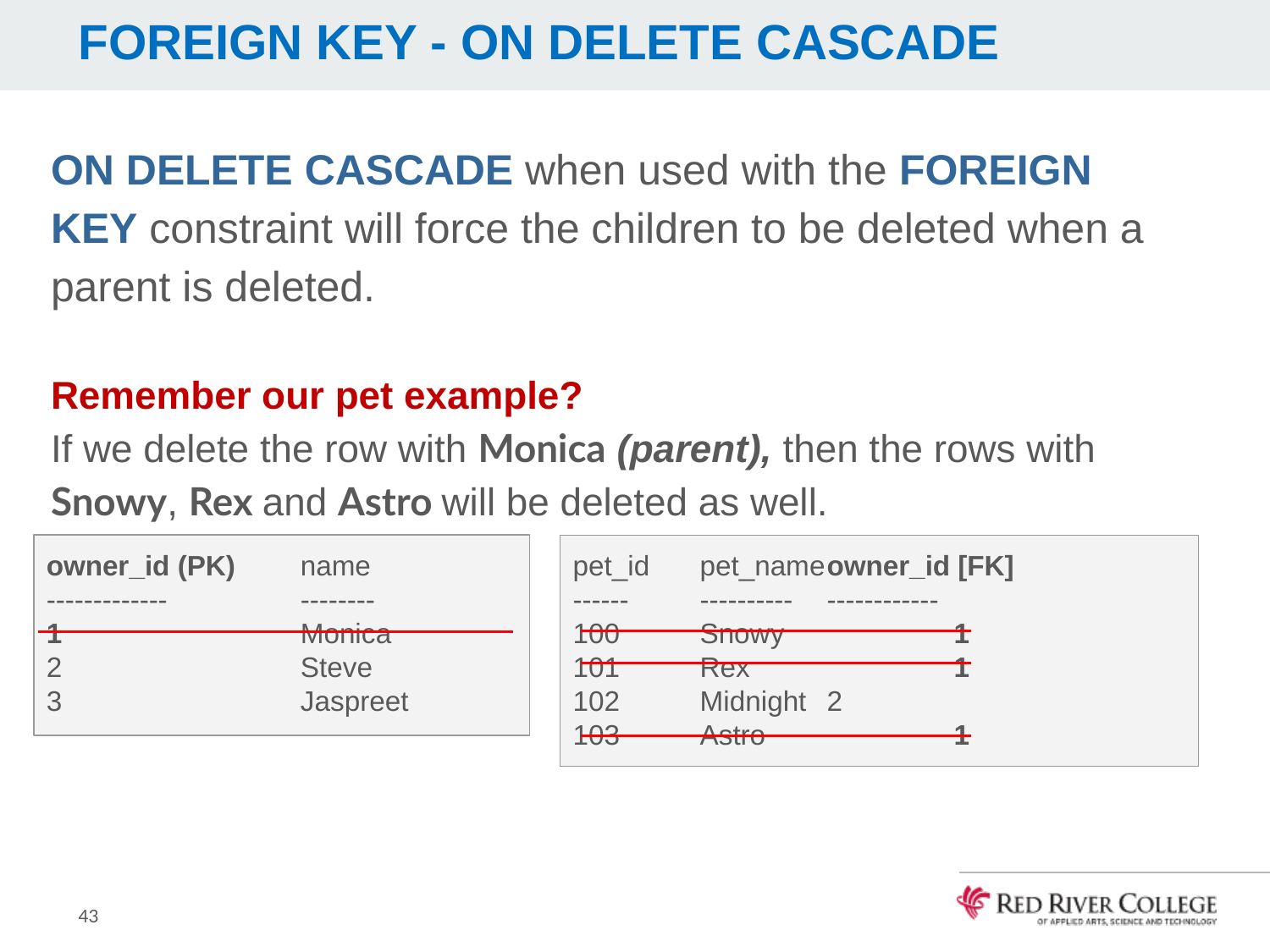

# FOREIGN KEY - ON DELETE CASCADE
ON DELETE CASCADE when used with the FOREIGN KEY constraint will force the children to be deleted when a parent is deleted.

Remember our pet example?
If we delete the row with Monica (parent), then the rows with Snowy, Rex and Astro will be deleted as well.
owner_id (PK) 	name
------------- 	--------
1 		Monica
2 		Steve
3 		Jaspreet
pet_id	pet_name	owner_id [FK]
------	----------	------------
100	Snowy		1
101	Rex		1
102	Midnight	2
103	Astro		1
43